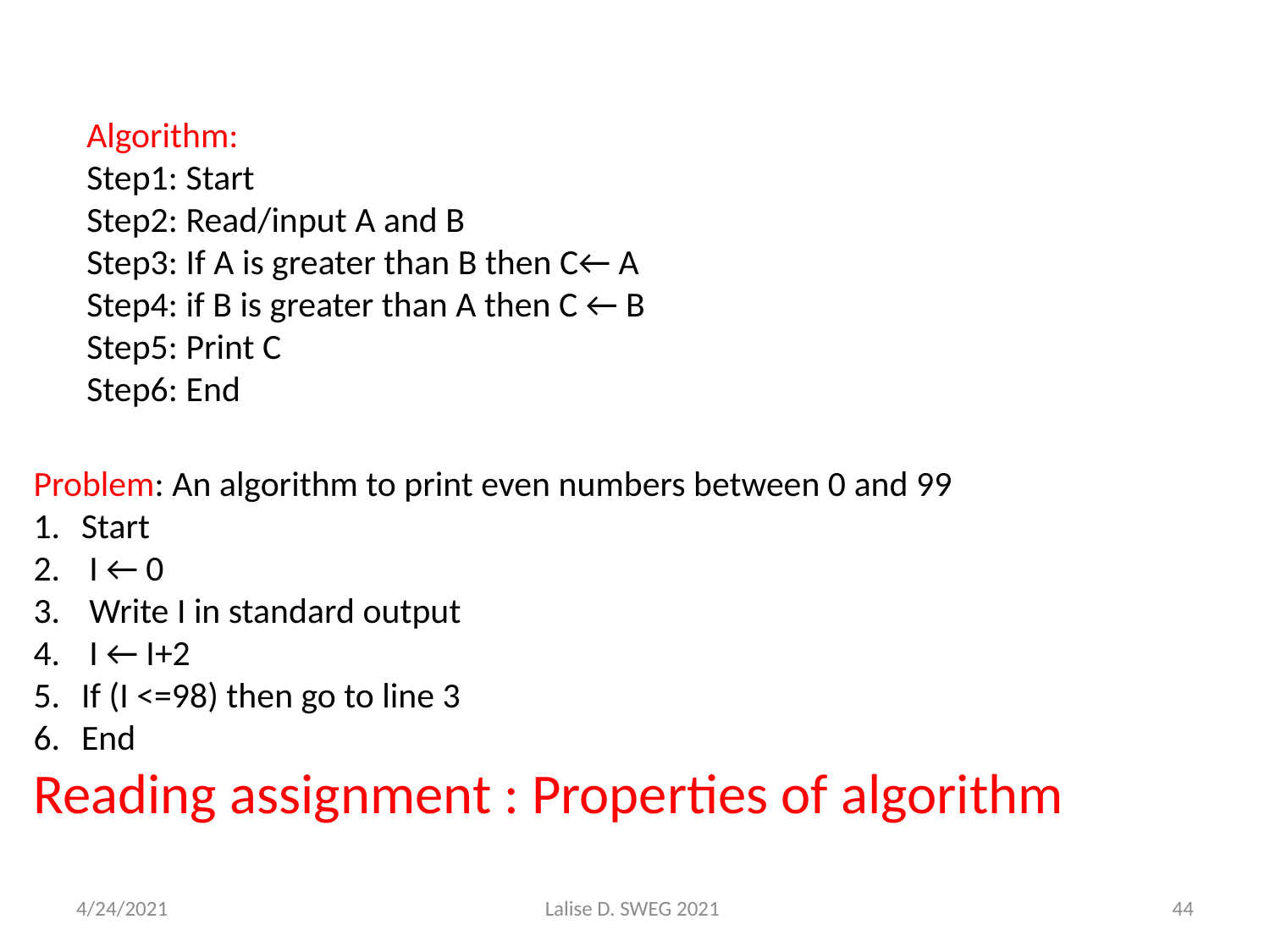

Algorithm:
Step1: Start
Step2: Read/input A and B
Step3: If A is greater than B then C← A
Step4: if B is greater than A then C ← B
Step5: Print C
Step6: End
Problem: An algorithm to print even numbers between 0 and 99
Start
 I ← 0
 Write I in standard output
 I ← I+2
If (I <=98) then go to line 3
End
Reading assignment : Properties of algorithm
4/24/2021
Lalise D. SWEG 2021
44